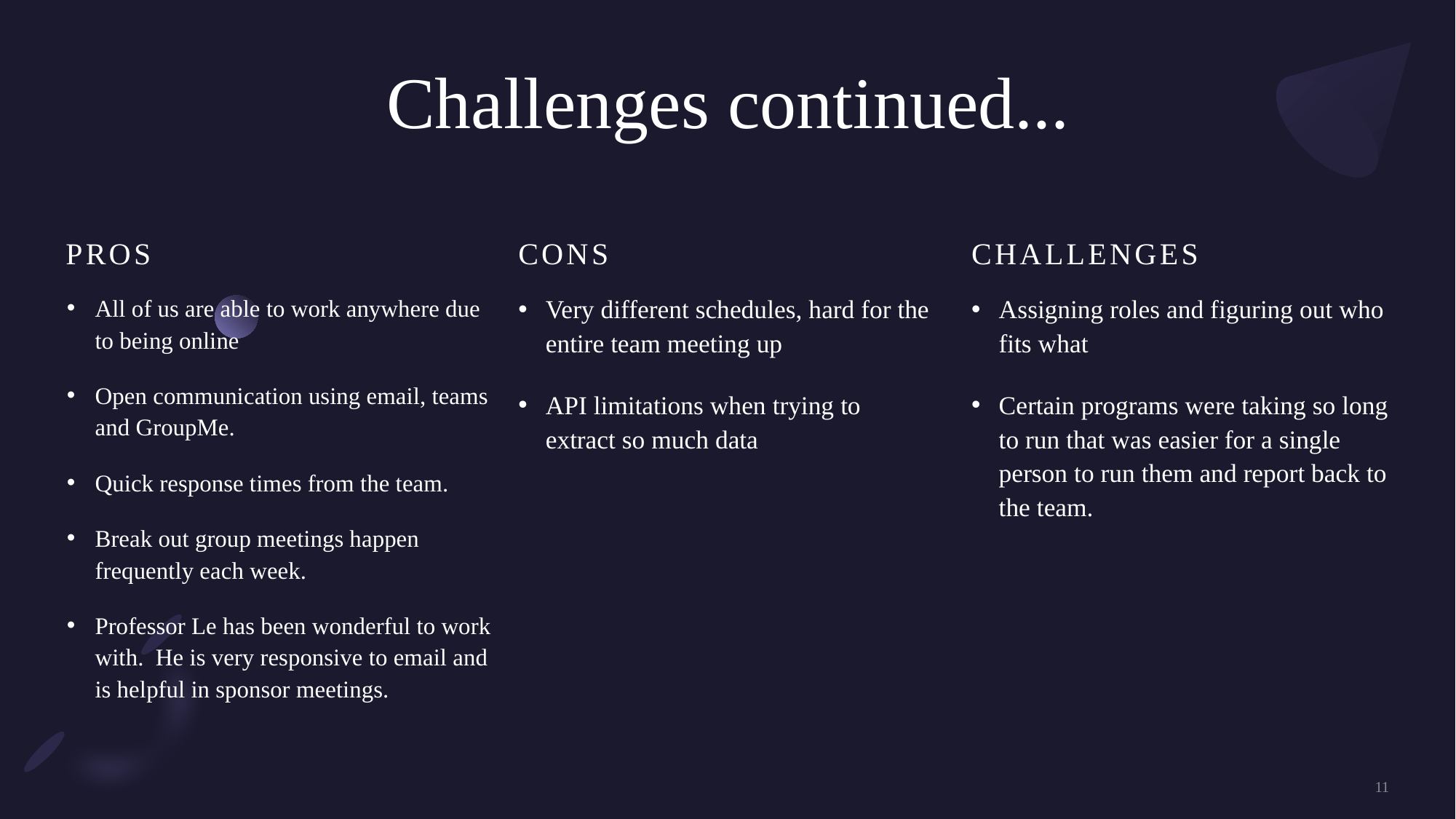

# Challenges continued...
Pros
Cons
Challenges
Very different schedules, hard for the entire team meeting up
API limitations when trying to extract so much data
Assigning roles and figuring out who fits what
Certain programs were taking so long to run that was easier for a single person to run them and report back to the team.

All of us are able to work anywhere due to being online
Open communication using email, teams and GroupMe.
Quick response times from the team.
Break out group meetings happen frequently each week.
Professor Le has been wonderful to work with.  He is very responsive to email and is helpful in sponsor meetings.

11